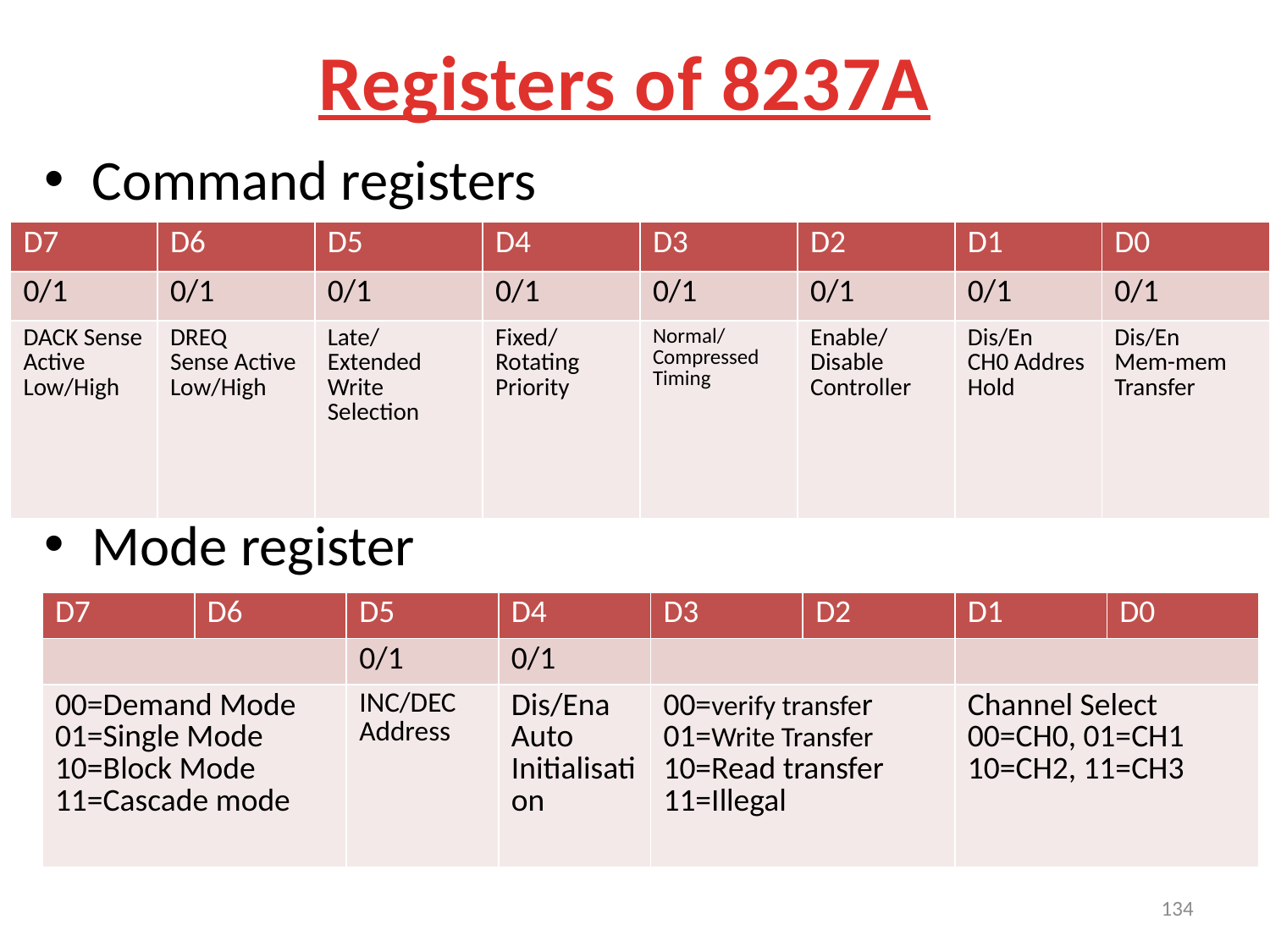

# Registers of 8237A
Command registers

Mode register
| D7 | D6 | D5 | D4 | D3 | D2 | D1 | D0 |
| --- | --- | --- | --- | --- | --- | --- | --- |
| 0/1 | 0/1 | 0/1 | 0/1 | 0/1 | 0/1 | 0/1 | 0/1 |
| DACK Sense Active Low/High | DREQ Sense Active Low/High | Late/Extended Write Selection | Fixed/ Rotating Priority | Normal/ Compressed Timing | Enable/Disable Controller | Dis/En CH0 Addres Hold | Dis/En Mem-mem Transfer |
| D7 | D6 | D5 | D4 | D3 | D2 | D1 | D0 |
| --- | --- | --- | --- | --- | --- | --- | --- |
|  |  | 0/1 | 0/1 |  |  |  |  |
| 00=Demand Mode 01=Single Mode 10=Block Mode 11=Cascade mode |  | INC/DEC Address | Dis/Ena Auto Initialisation | 00=verify transfer 01=Write Transfer 10=Read transfer 11=Illegal |  | Channel Select 00=CH0, 01=CH1 10=CH2, 11=CH3 |  |
134